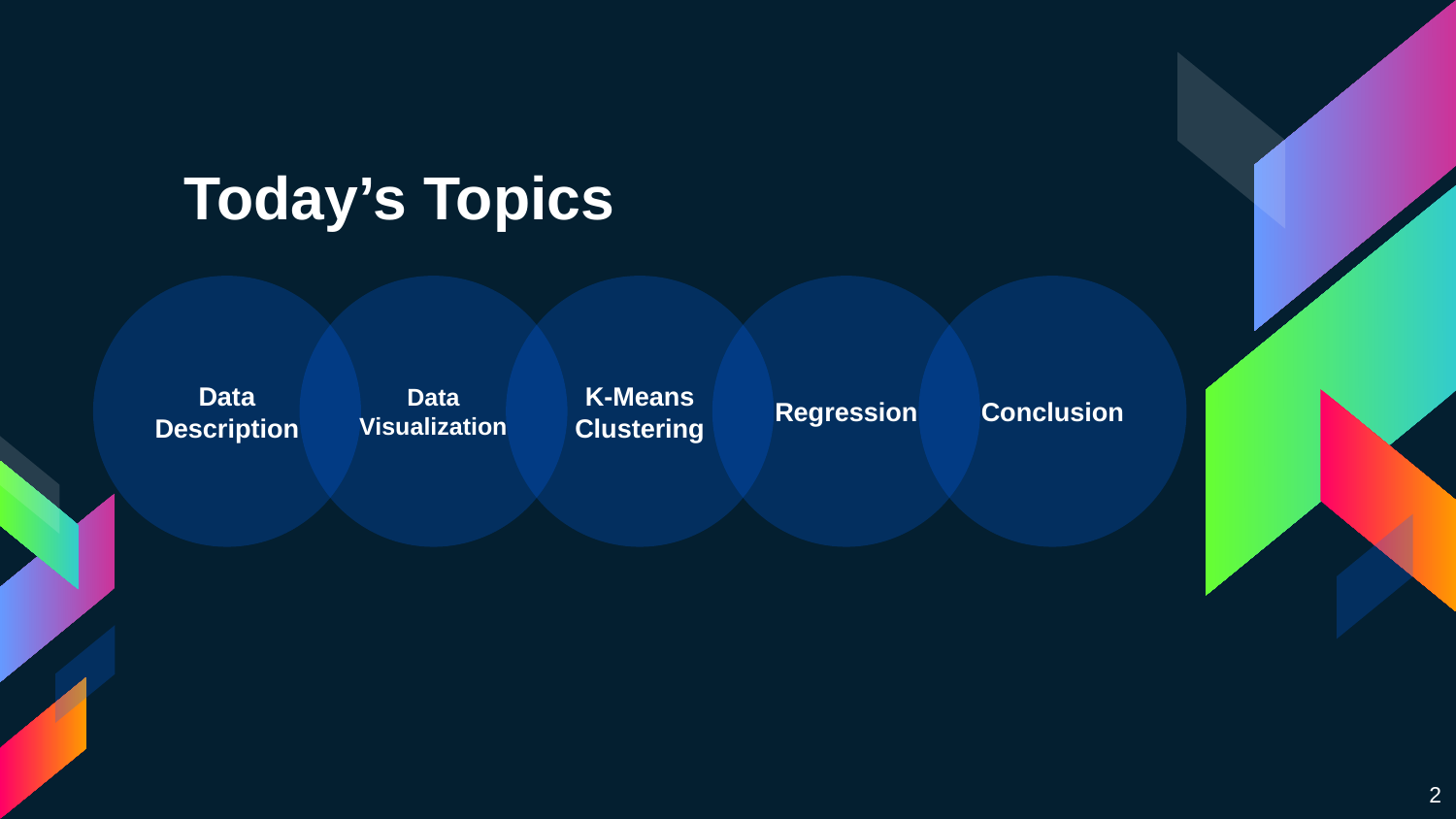

# Today’s Topics
Regression
K-Means
Clustering
Data Description
Data Visualization
Conclusion
2